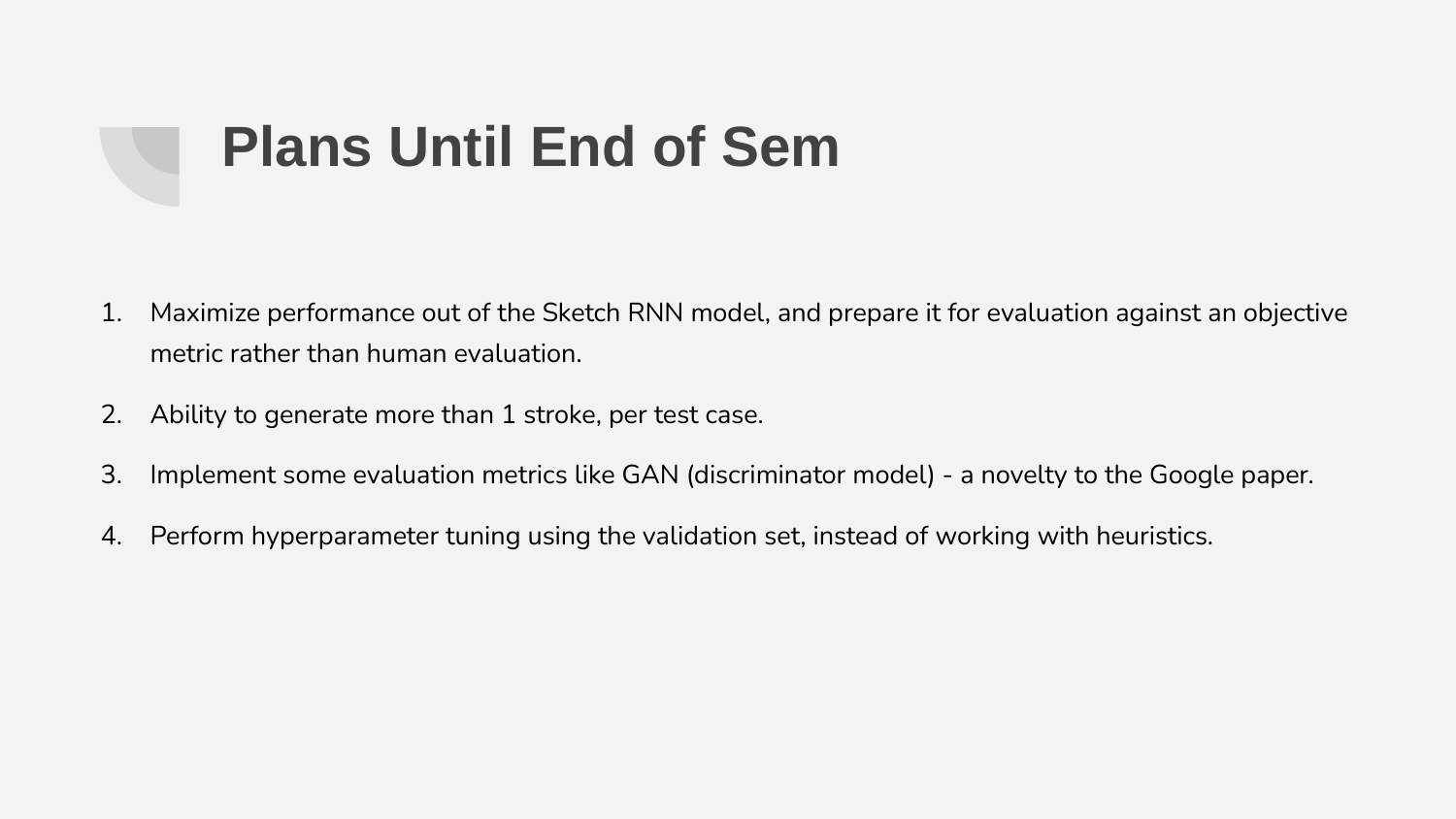

# Plans Until End of Sem
Maximize performance out of the Sketch RNN model, and prepare it for evaluation against an objective metric rather than human evaluation.
Ability to generate more than 1 stroke, per test case.
Implement some evaluation metrics like GAN (discriminator model) - a novelty to the Google paper.
Perform hyperparameter tuning using the validation set, instead of working with heuristics.